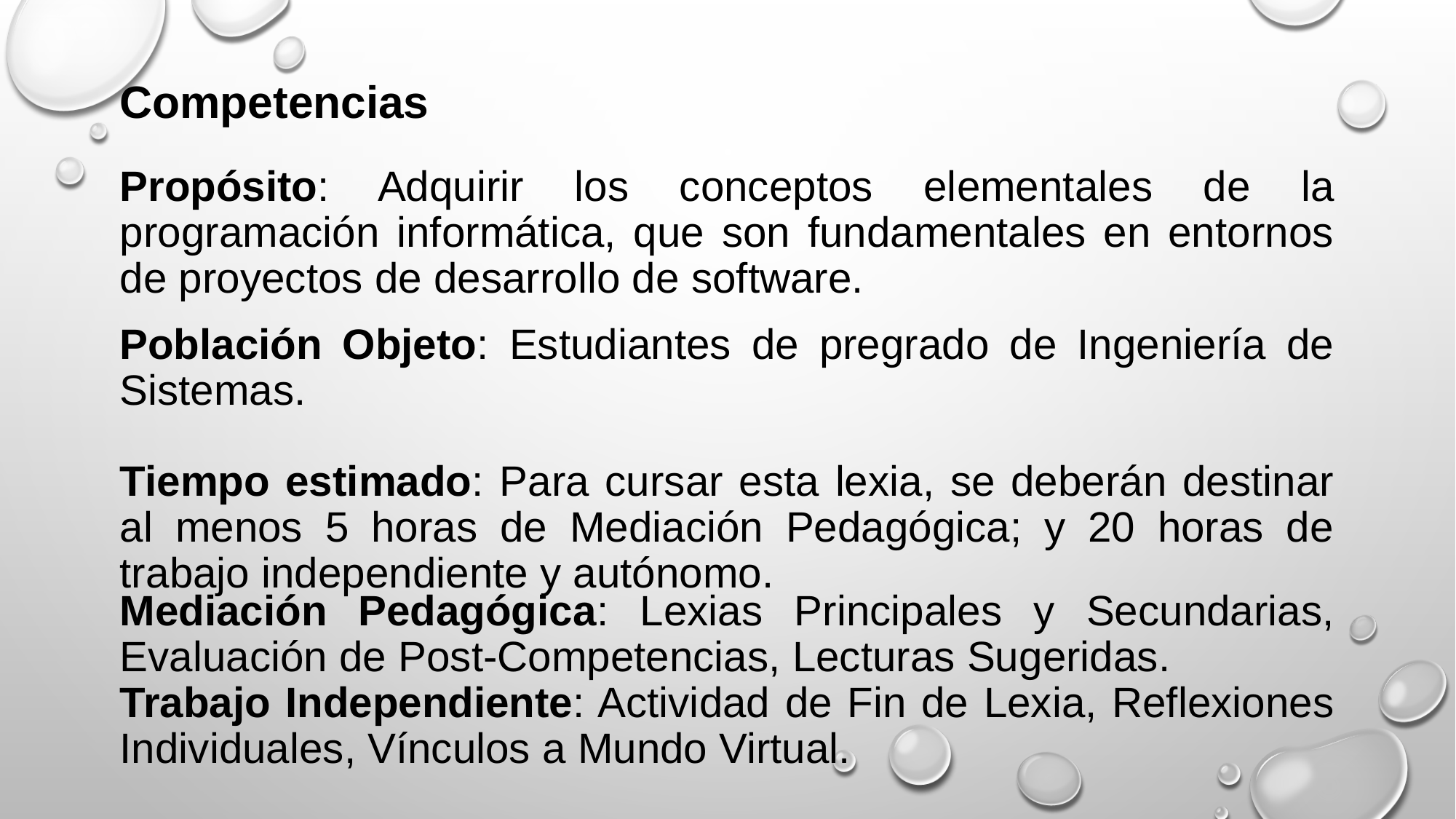

# Competencias
Propósito: Adquirir los conceptos elementales de la programación informática, que son fundamentales en entornos de proyectos de desarrollo de software.
Población Objeto: Estudiantes de pregrado de Ingeniería de Sistemas.

Tiempo estimado: Para cursar esta lexia, se deberán destinar al menos 5 horas de Mediación Pedagógica; y 20 horas de trabajo independiente y autónomo.
Mediación Pedagógica: Lexias Principales y Secundarias, Evaluación de Post-Competencias, Lecturas Sugeridas.
Trabajo Independiente: Actividad de Fin de Lexia, Reflexiones Individuales, Vínculos a Mundo Virtual.